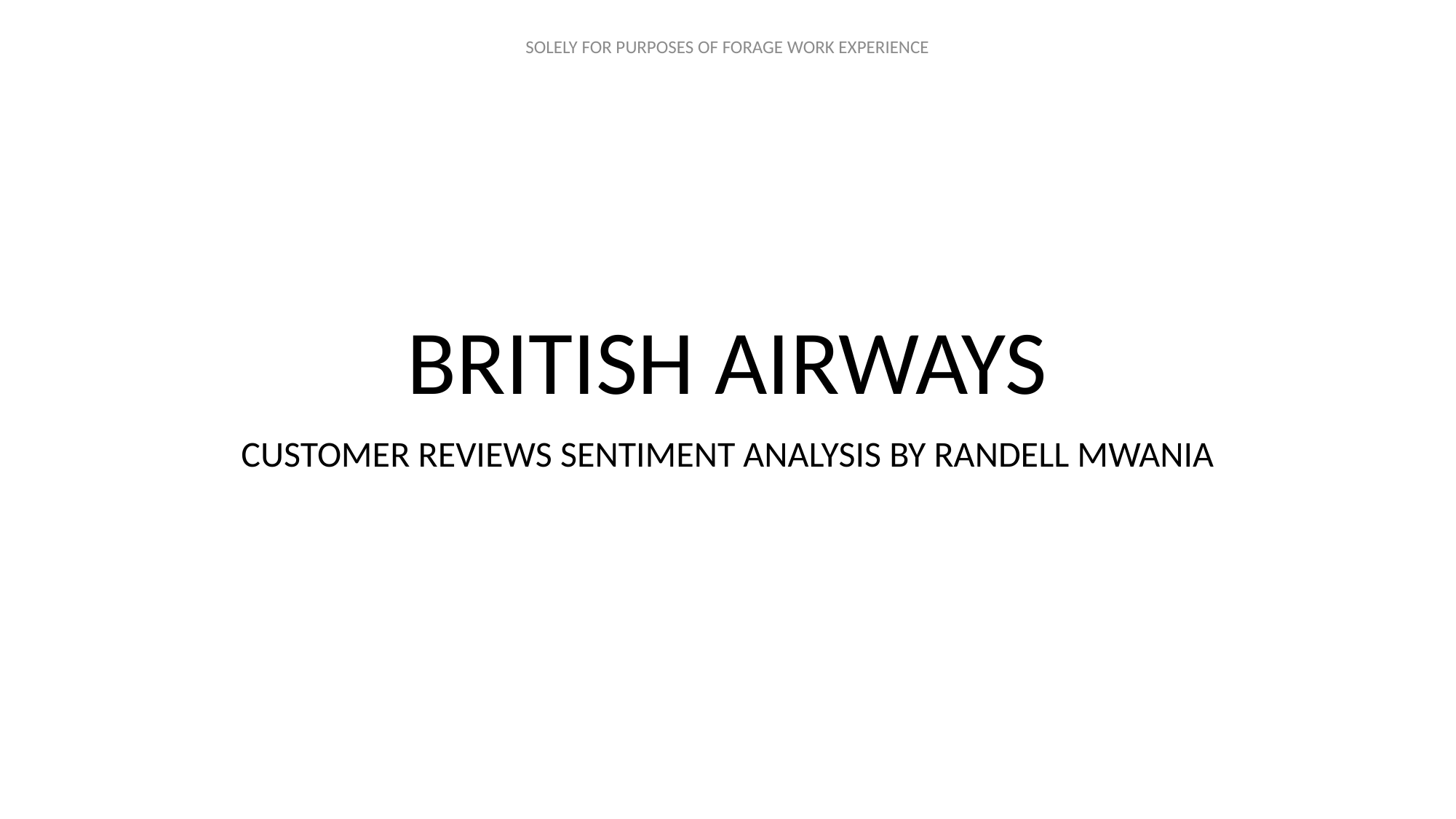

# BRITISH AIRWAYS
CUSTOMER REVIEWS SENTIMENT ANALYSIS BY RANDELL MWANIA